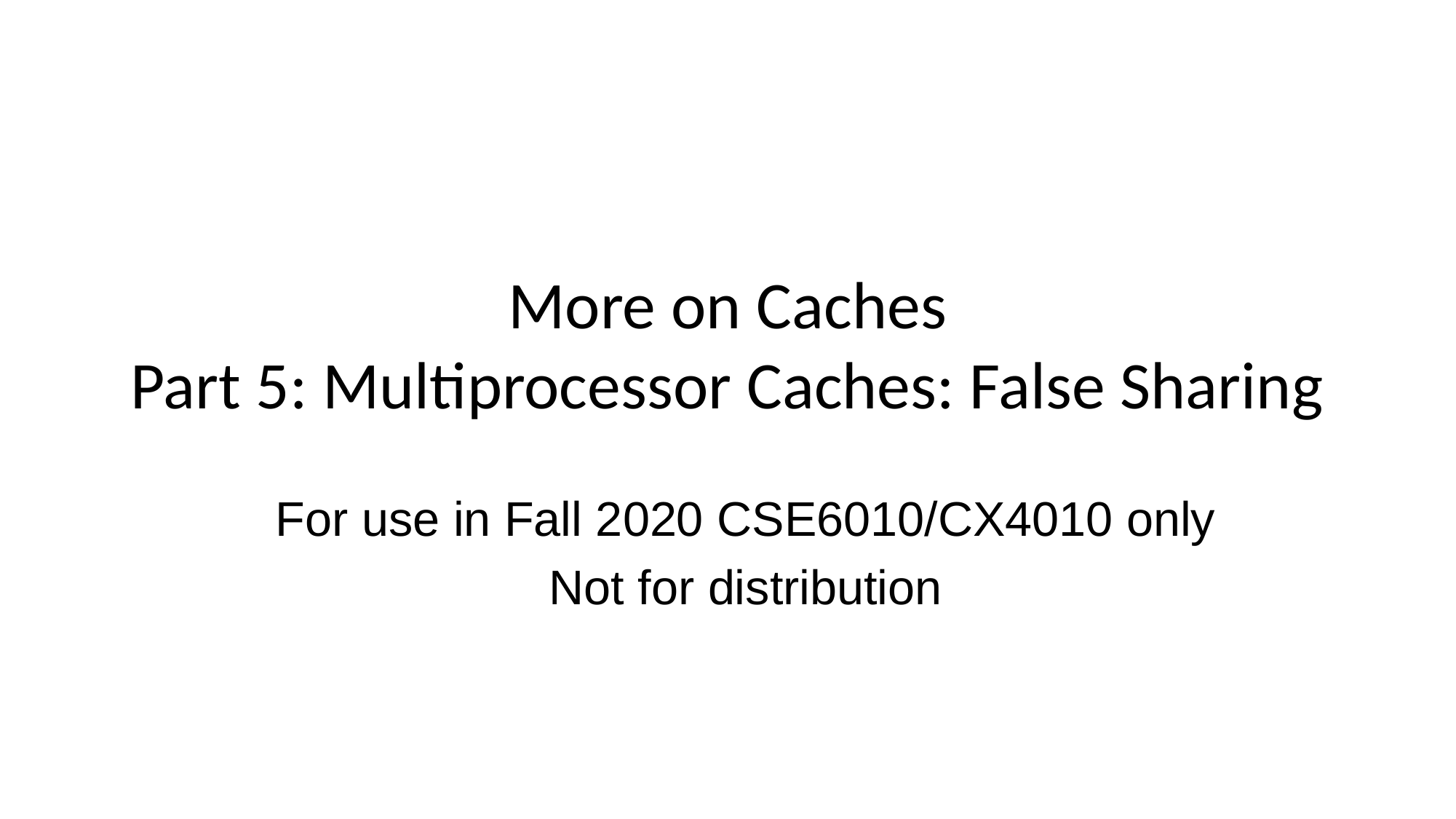

# More on Caches Part 5: Multiprocessor Caches: False Sharing
For use in Fall 2020 CSE6010/CX4010 only
Not for distribution